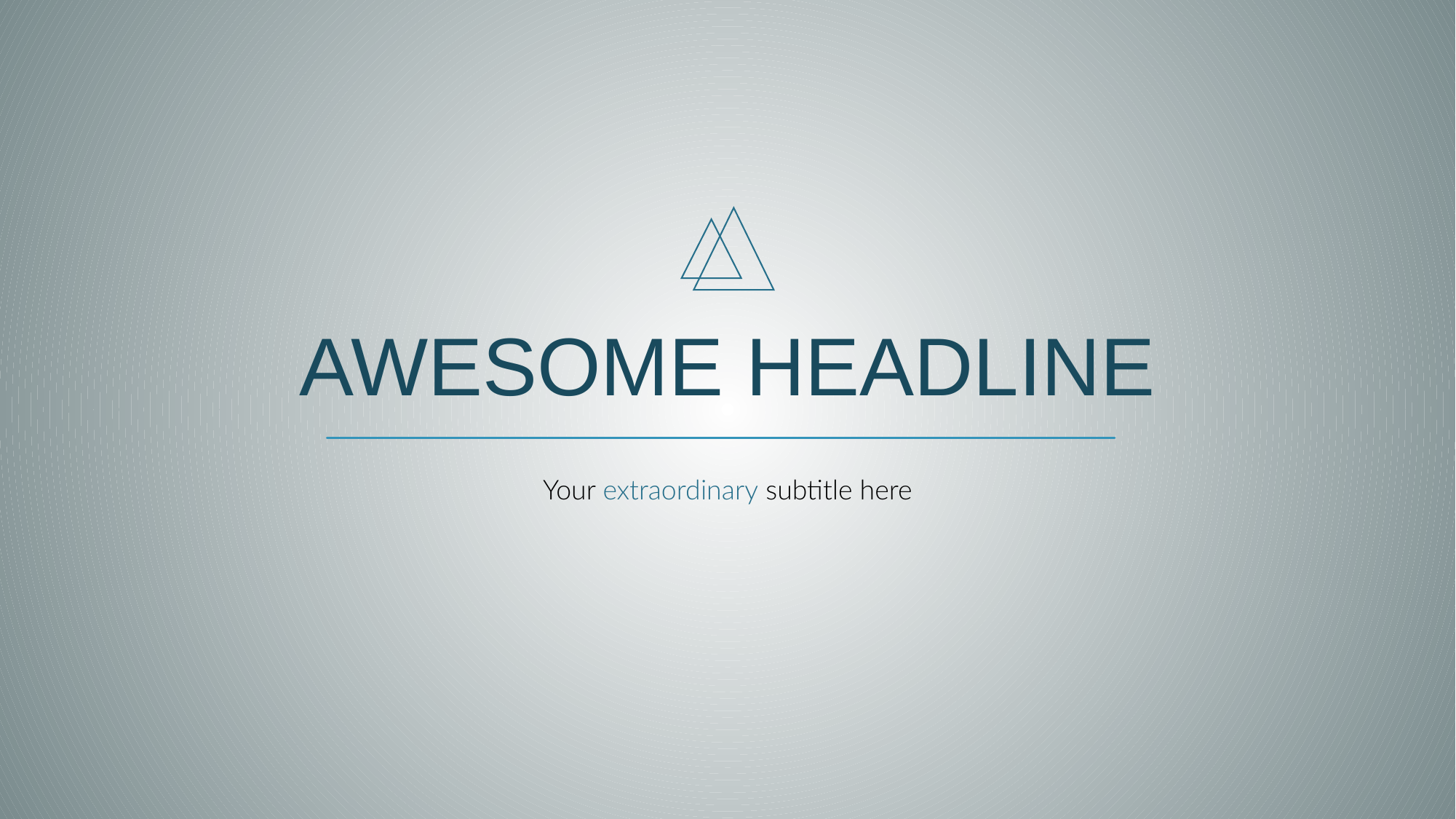

# AWESOME HEADLINE
Your extraordinary subtitle here